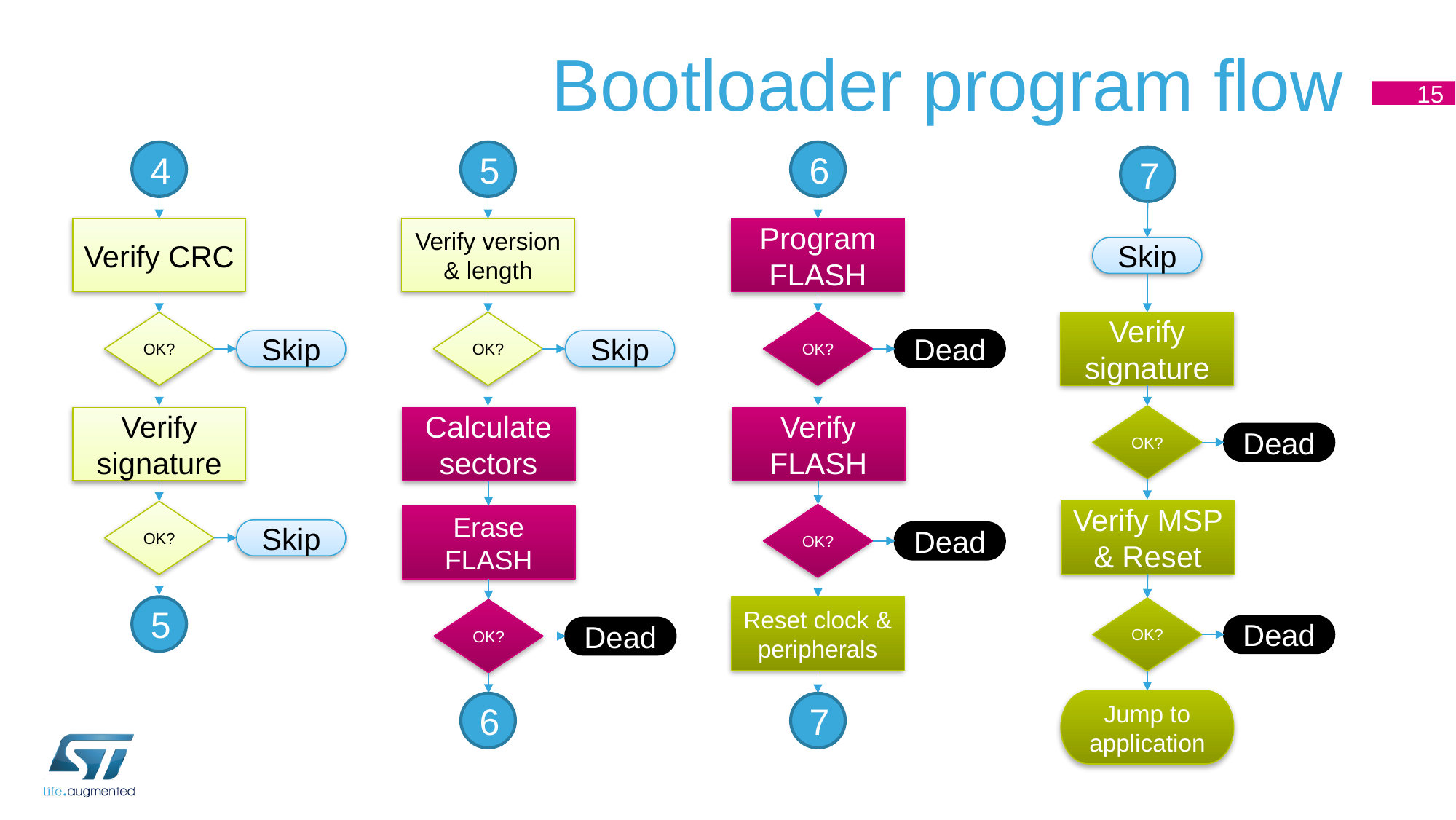

# Bootloader program flow
15
4
5
6
7
Verify CRC
Verify version & length
Program FLASH
Skip
OK?
OK?
OK?
Verify signature
Skip
Skip
Dead
OK?
Calculate sectors
Verify FLASH
Verify signature
Dead
Verify MSP & Reset
OK?
OK?
Erase FLASH
Skip
Dead
5
Reset clock & peripherals
OK?
OK?
Dead
Dead
Jump to application
6
7